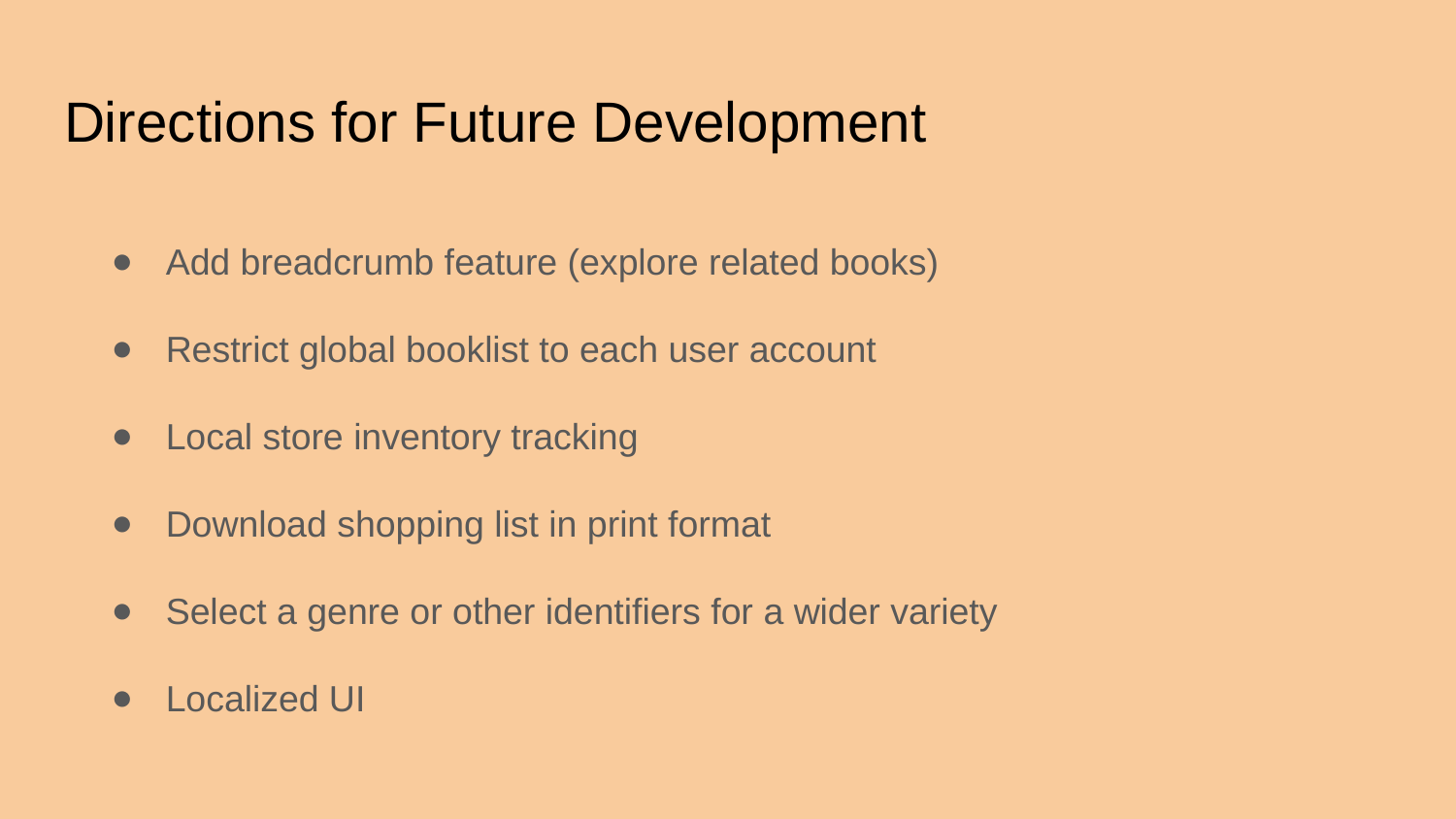

# Directions for Future Development
Add breadcrumb feature (explore related books)

Restrict global booklist to each user account

Local store inventory tracking

Download shopping list in print format

Select a genre or other identifiers for a wider variety

Localized UI